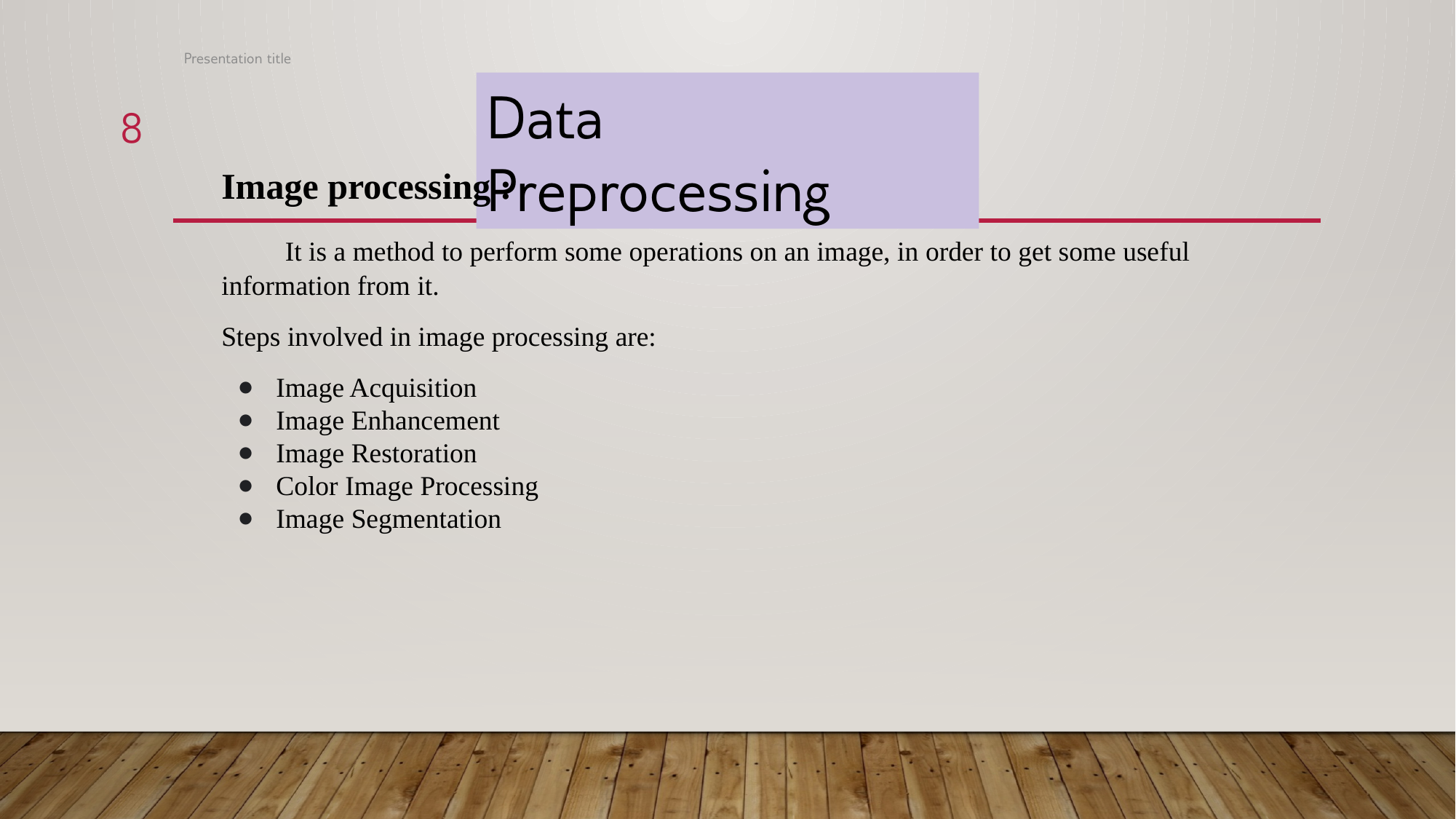

Presentation title
Data Preprocessing
8
Image processing :
       It is a method to perform some operations on an image, in order to get some useful information from it.
Steps involved in image processing are:
Image Acquisition
Image Enhancement
Image Restoration
Color Image Processing
Image Segmentation